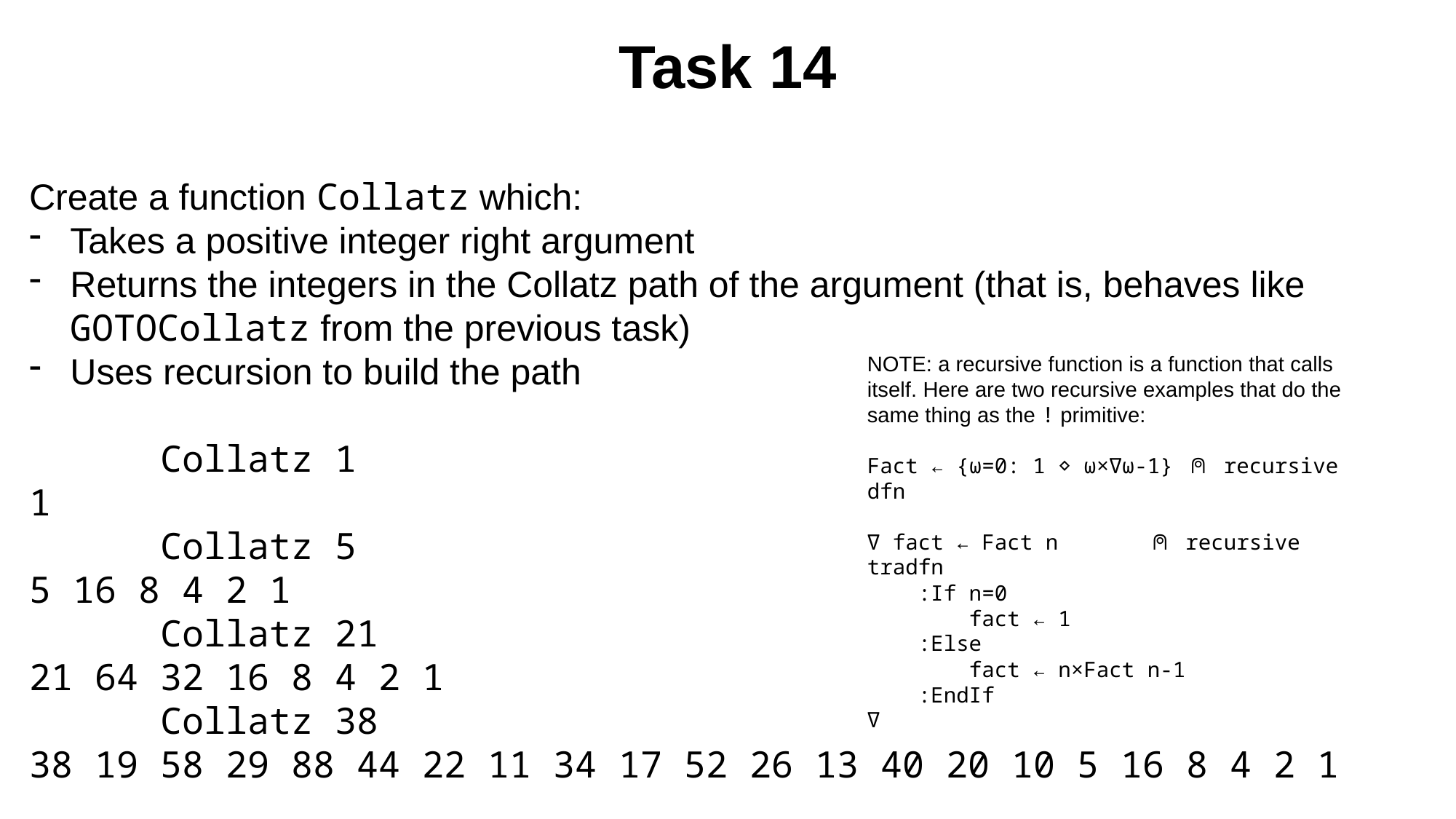

Task 14

Create a function Collatz which:
Takes a positive integer right argument
Returns the integers in the Collatz path of the argument (that is, behaves like GOTOCollatz from the previous task)
Uses recursion to build the path

      Collatz 1
1
      Collatz 5
5 16 8 4 2 1
      Collatz 21
21 64 32 16 8 4 2 1
      Collatz 38
38 19 58 29 88 44 22 11 34 17 52 26 13 40 20 10 5 16 8 4 2 1
NOTE: a recursive function is a function that calls itself. Here are two recursive examples that do the same thing as the ! primitive:

Fact ← {⍵=0: 1 ⋄ ⍵×∇⍵-1} ⍝ recursive dfn

∇ fact ← Fact n       ⍝ recursive tradfn
    :If n=0
        fact ← 1
    :Else
        fact ← n×Fact n-1
    :EndIf
∇